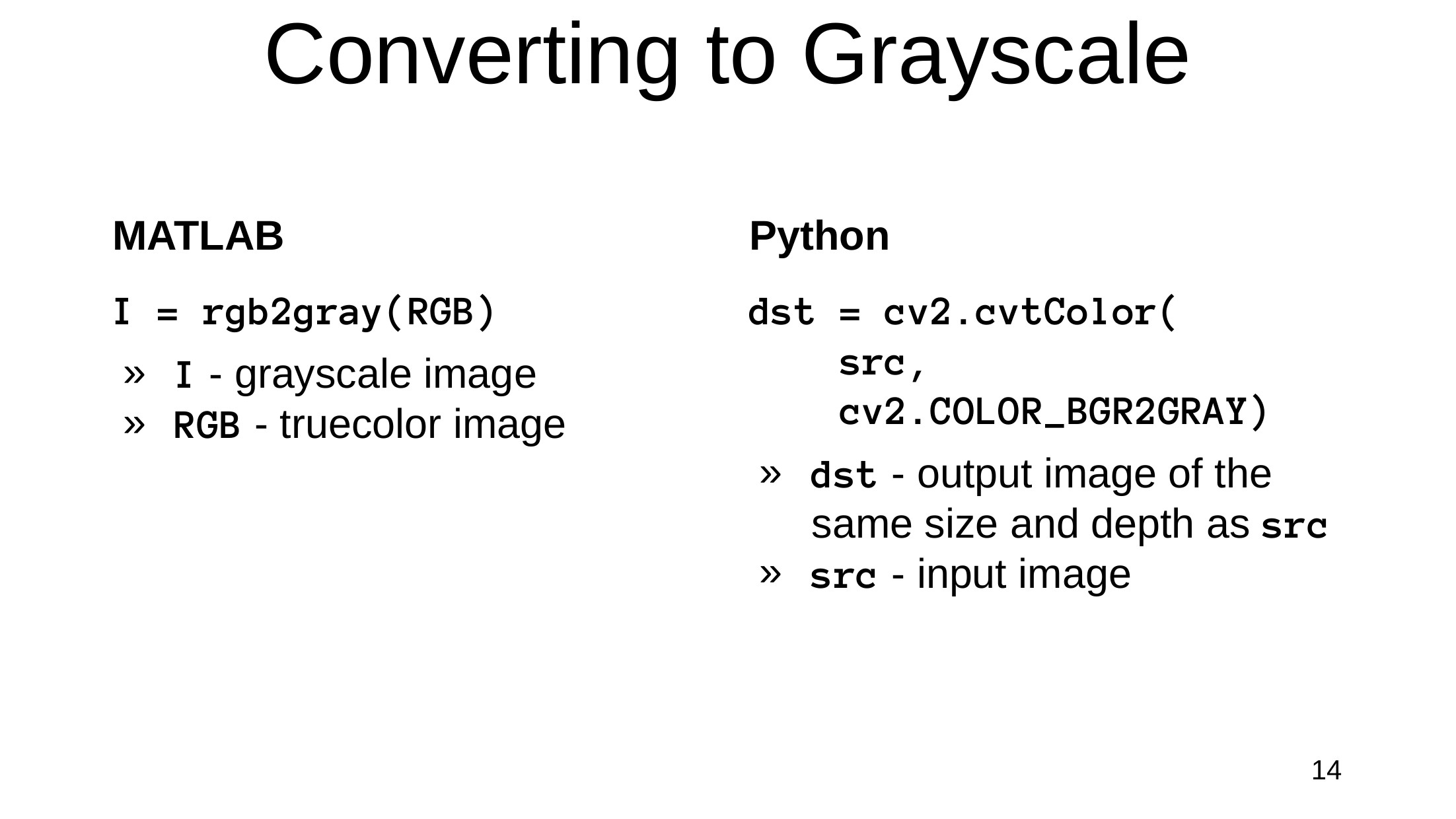

# Converting to Grayscale
MATLAB
Python
I = rgb2gray(RGB)
I - grayscale image
RGB - truecolor image
dst = cv2.cvtColor(
    src,
    cv2.COLOR_BGR2GRAY)
dst - output image of the same size and depth as src
src - input image
14